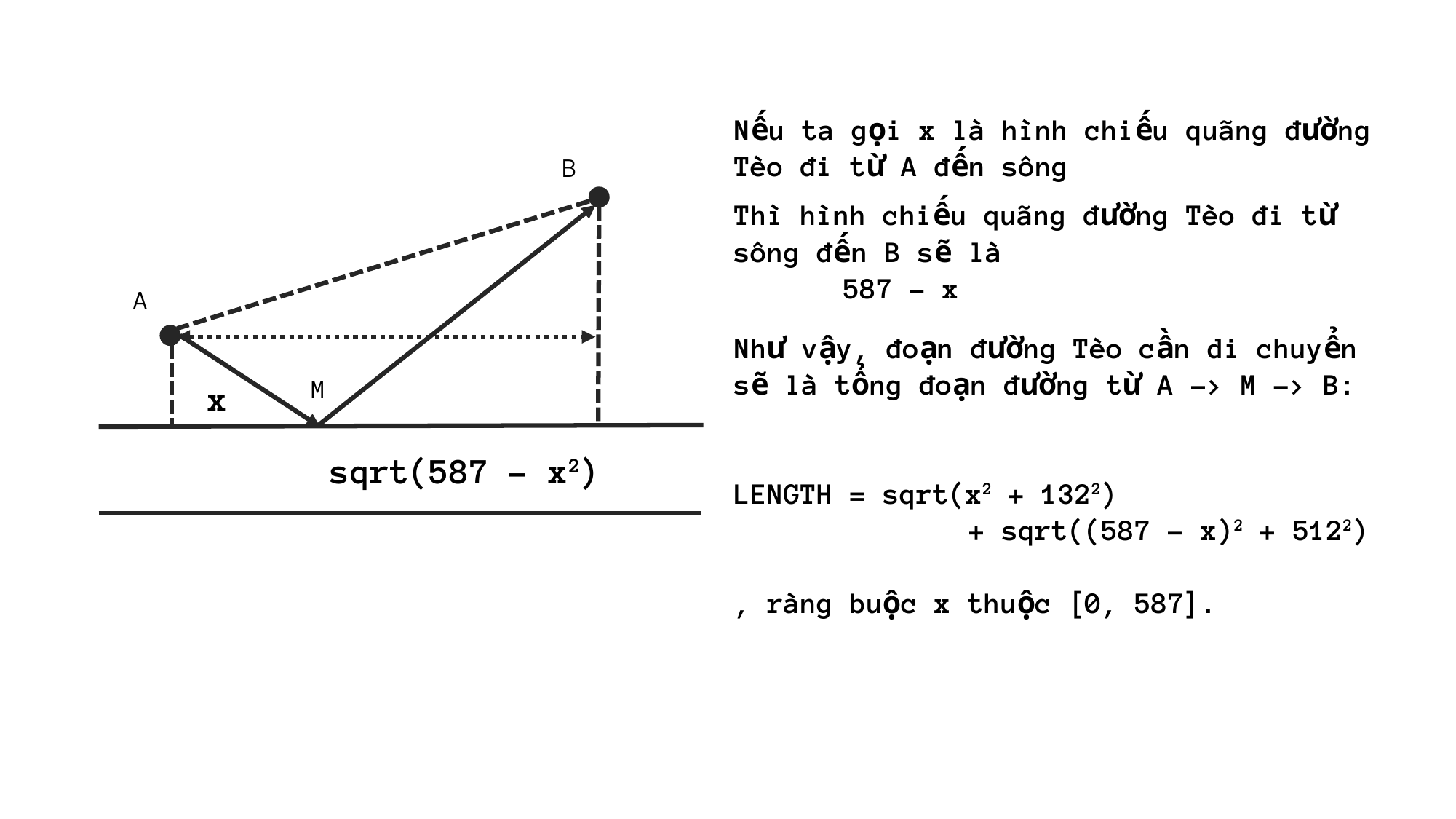

Nếu ta gọi x là hình chiếu quãng đường Tèo đi từ A đến sông
B

A

Sông
Thì hình chiếu quãng đường Tèo đi từ sông đến B sẽ là
	587 - x
Như vậy, đoạn đường Tèo cần di chuyển sẽ là tổng đoạn đường từ A -> M -> B:

LENGTH = sqrt(x2 + 1322)
		 + sqrt((587 – x)2 + 5122)

, ràng buộc x thuộc [0, 587].
M
x
sqrt(587 – x2)